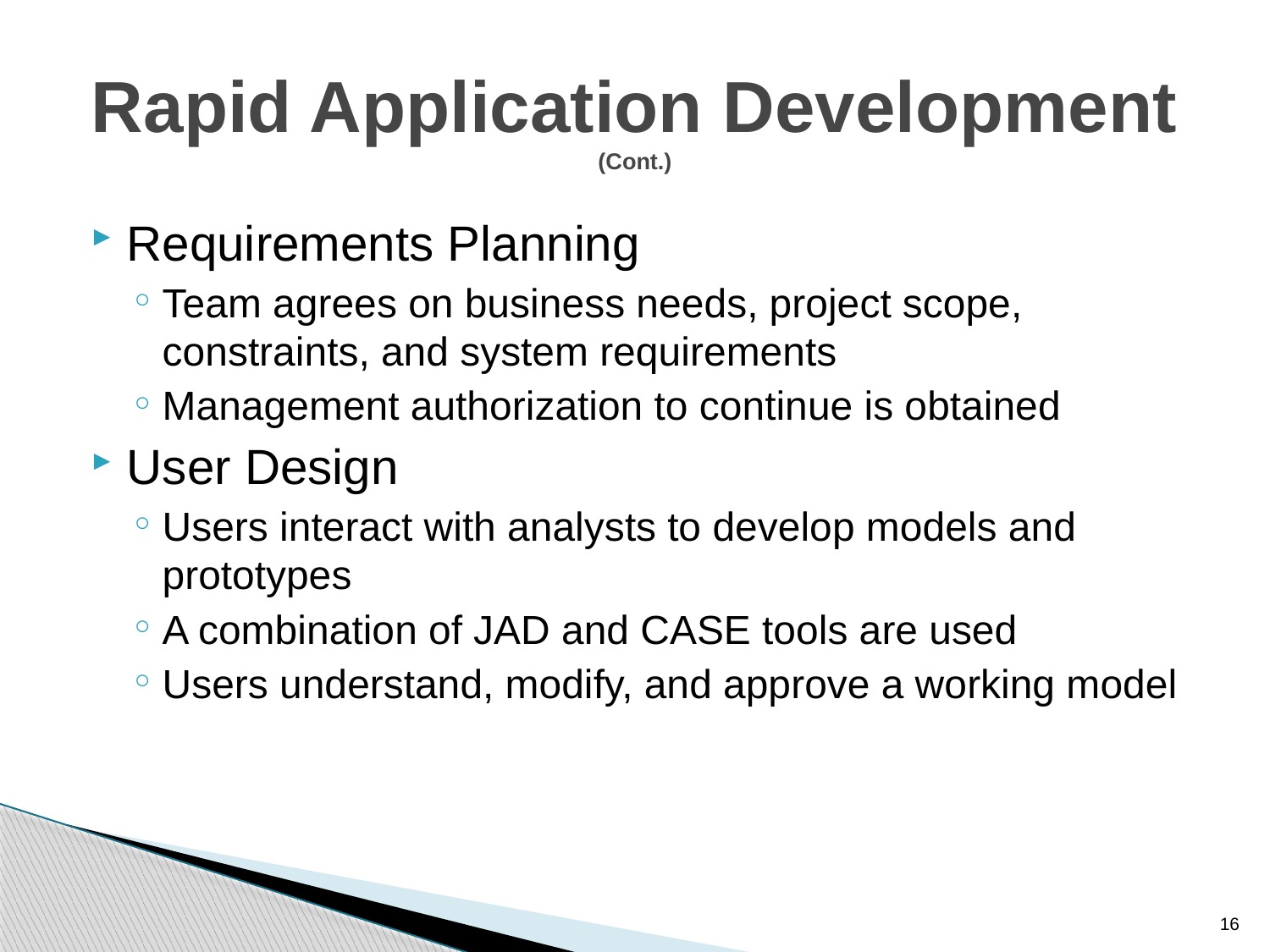

# Rapid Application Development (Cont.)
Requirements Planning
Team agrees on business needs, project scope, constraints, and system requirements
Management authorization to continue is obtained
User Design
Users interact with analysts to develop models and prototypes
A combination of JAD and CASE tools are used
Users understand, modify, and approve a working model
16